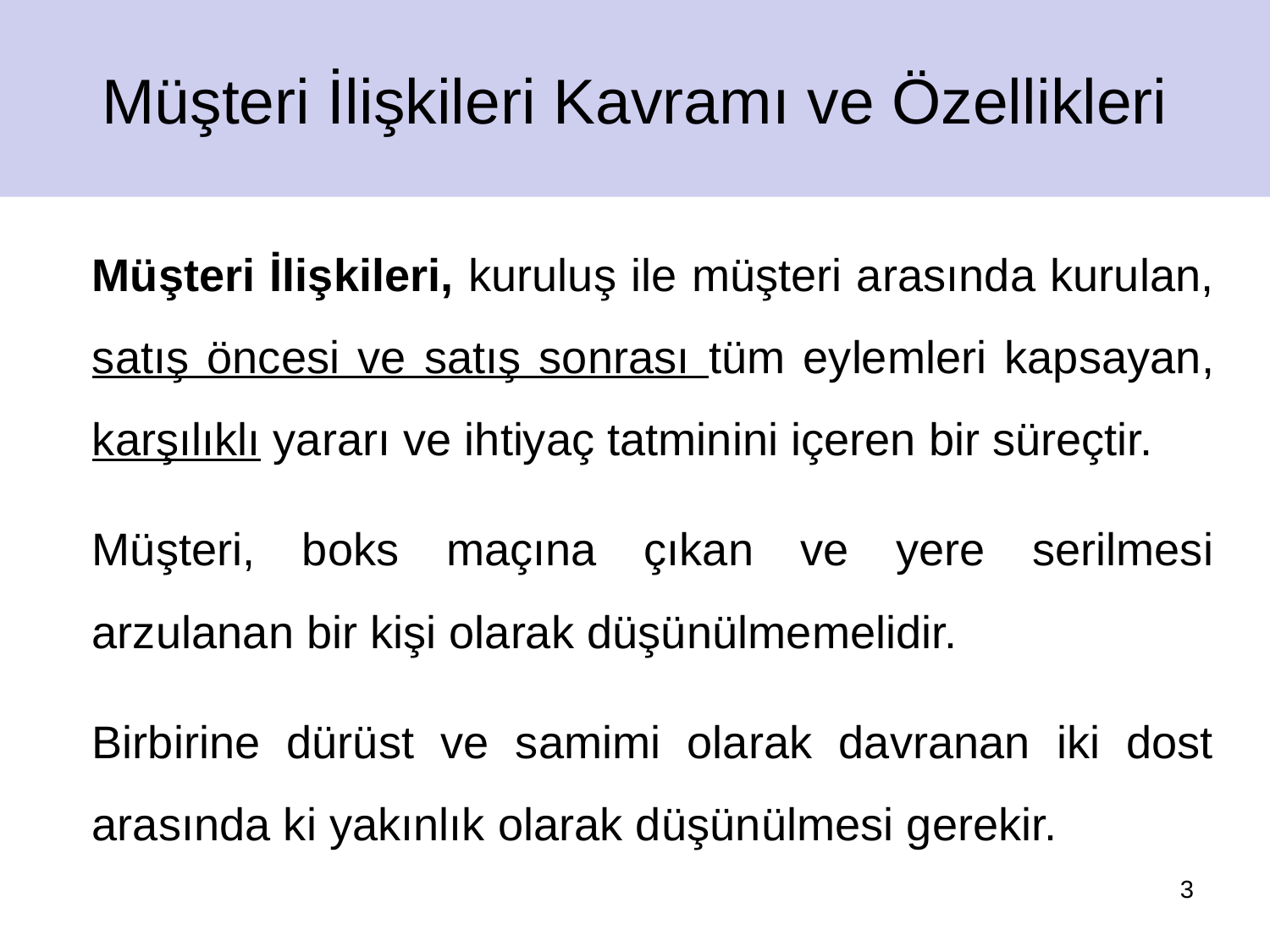

Müşteri İlişkileri Kavramı ve Özellikleri
	Müşteri İlişkileri, kuruluş ile müşteri arasında kurulan, satış öncesi ve satış sonrası tüm eylemleri kapsayan, karşılıklı yararı ve ihtiyaç tatminini içeren bir süreçtir.
	Müşteri, boks maçına çıkan ve yere serilmesi arzulanan bir kişi olarak düşünülmemelidir.
	Birbirine dürüst ve samimi olarak davranan iki dost arasında ki yakınlık olarak düşünülmesi gerekir.

3